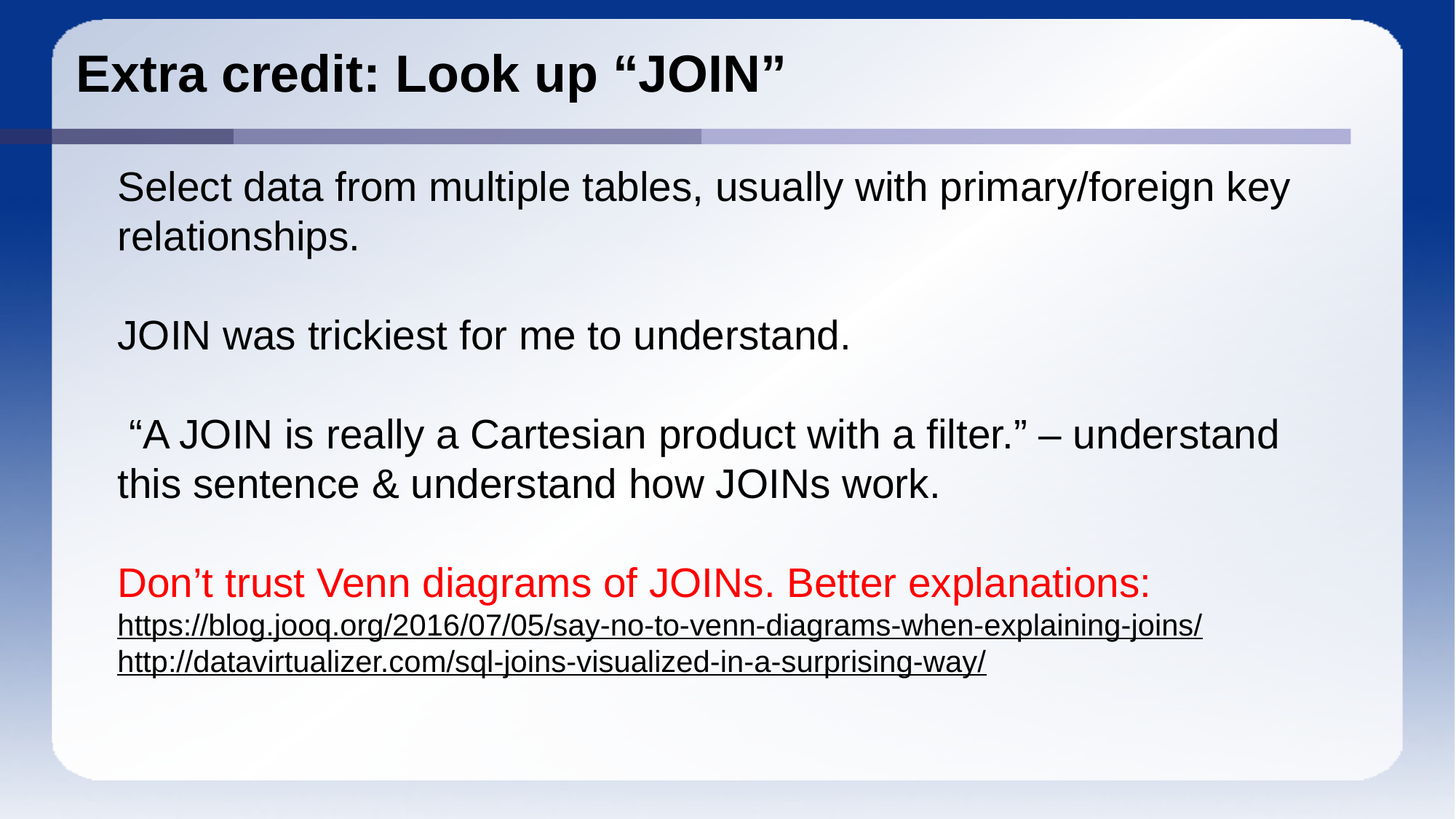

# Extra credit: Look up “JOIN”
Select data from multiple tables, usually with primary/foreign key relationships.

JOIN was trickiest for me to understand.

 “A JOIN is really a Cartesian product with a filter.” – understand this sentence & understand how JOINs work.

Don’t trust Venn diagrams of JOINs. Better explanations:
https://blog.jooq.org/2016/07/05/say-no-to-venn-diagrams-when-explaining-joins/
http://datavirtualizer.com/sql-joins-visualized-in-a-surprising-way/